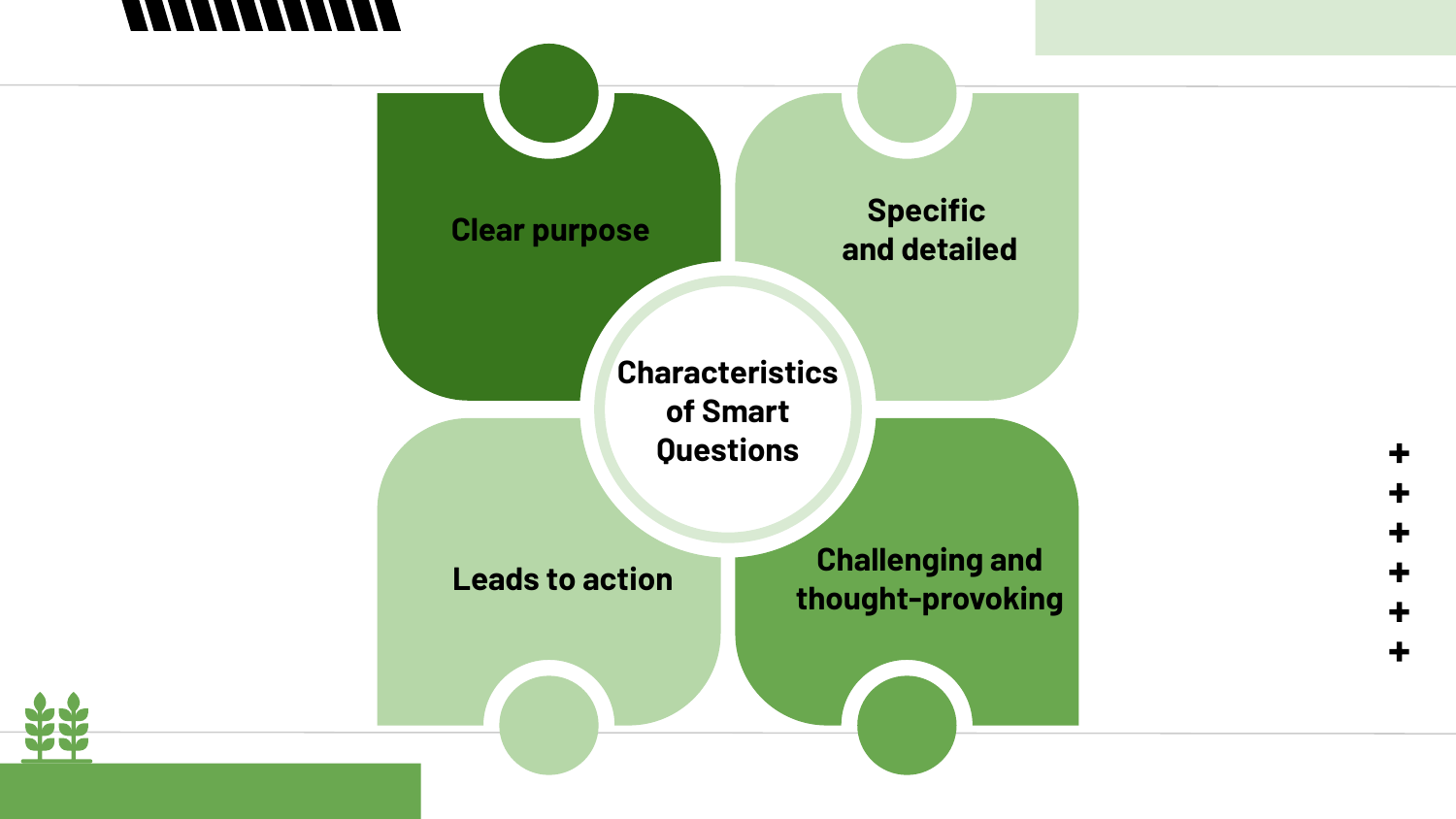

Specific
and detailed
Clear purpose
Characteristics of Smart Questions
Challenging and thought-provoking
Leads to action